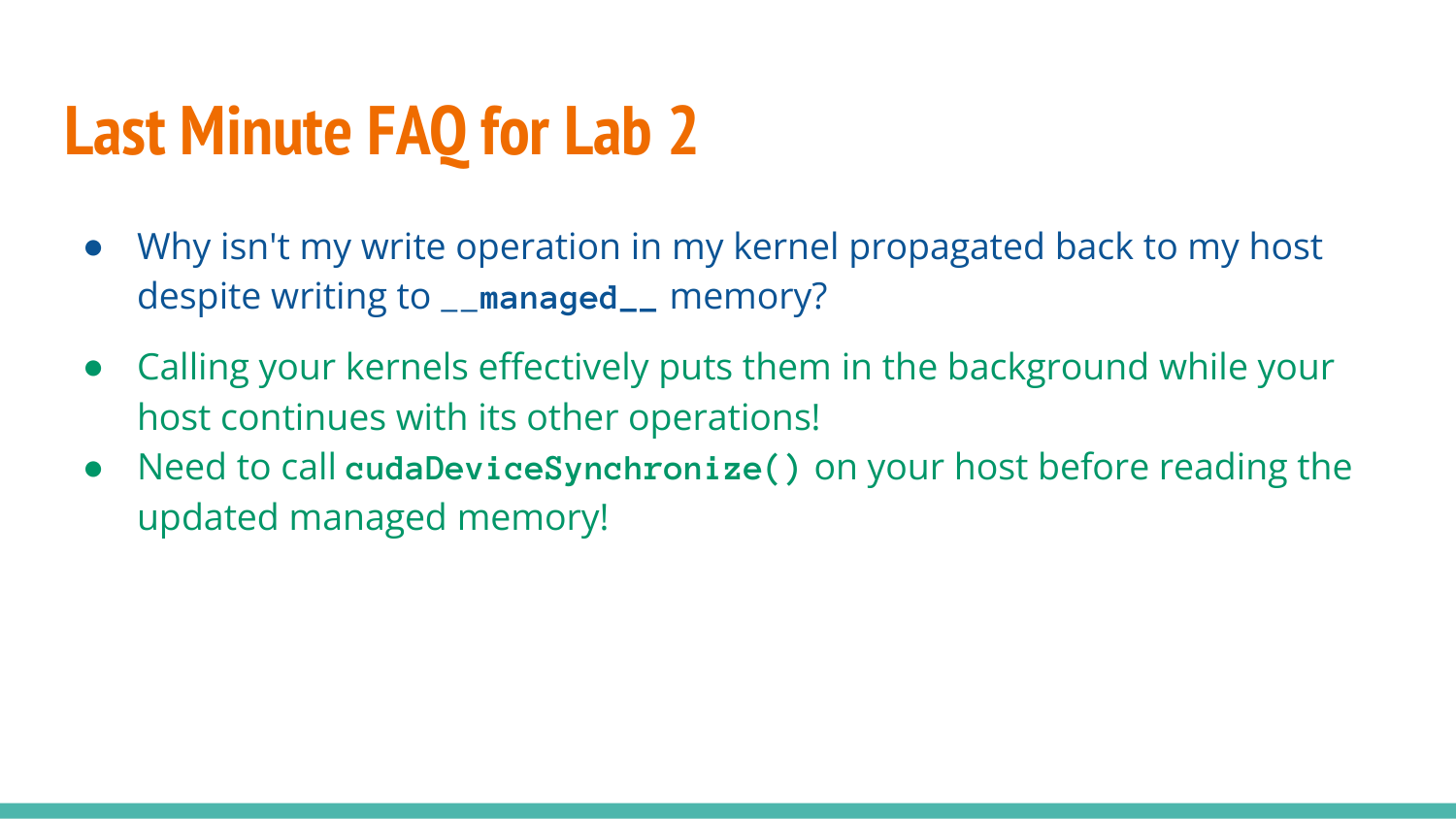

# Last Minute FAQ for Lab 2
Why isn't my write operation in my kernel propagated back to my host despite writing to __managed__ memory?
Calling your kernels effectively puts them in the background while your host continues with its other operations!
Need to call cudaDeviceSynchronize() on your host before reading the updated managed memory!